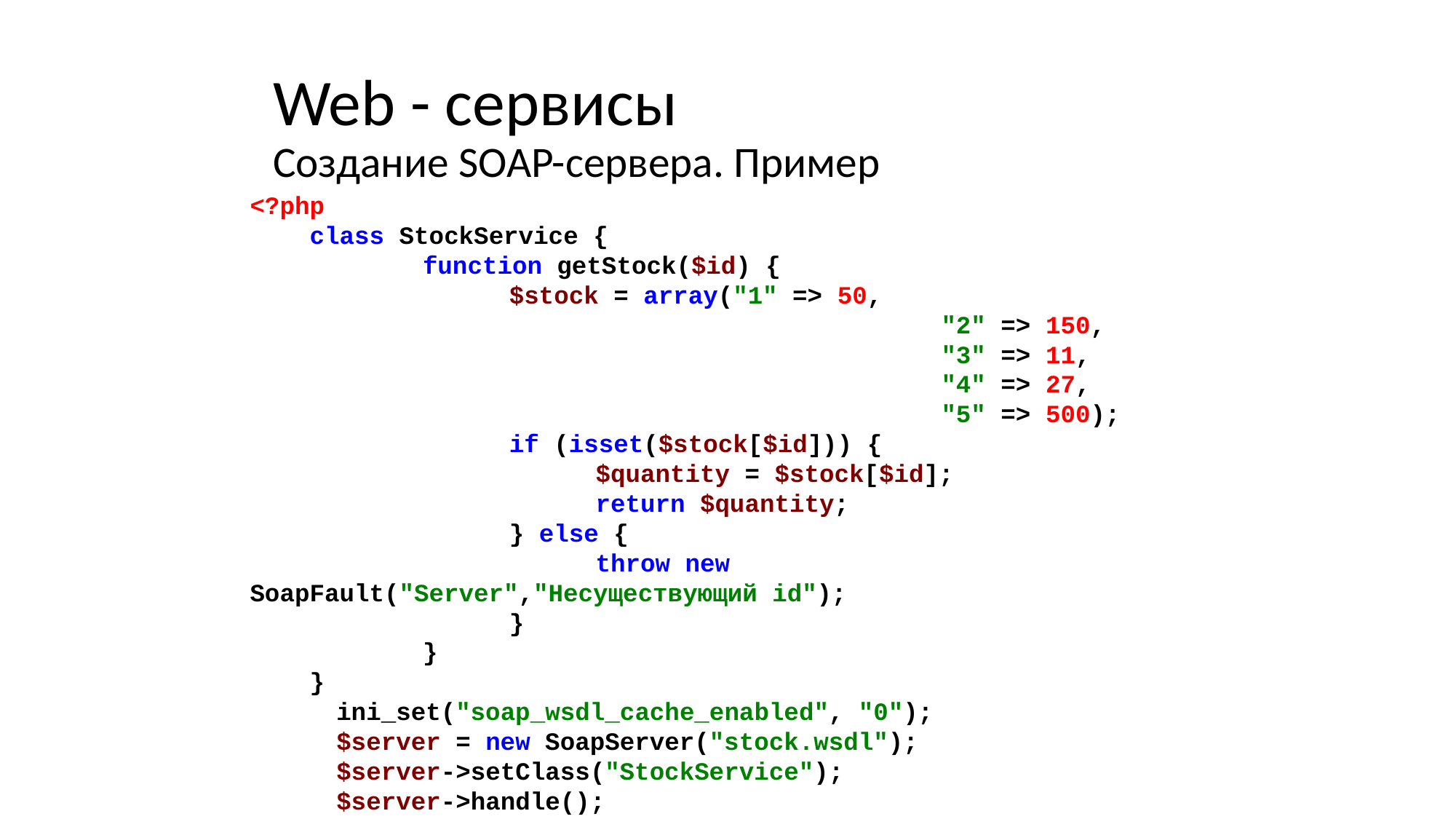

# Web - сервисы Создание SOAP-сервера. Пример
<?php
    class StockService {
		function getStock($id) {
			$stock = array("1" => 50,
								"2" => 150,
								"3" => 11,
								"4" => 27,
								"5" => 500);
			if (isset($stock[$id])) {
				$quantity = $stock[$id];
				return $quantity;
			} else {
				throw new SoapFault("Server","Несуществующий id");
			}
		}
    }
	ini_set("soap_wsdl_cache_enabled", "0");
	$server = new SoapServer("stock.wsdl");
	$server->setClass("StockService");
	$server->handle();
?>